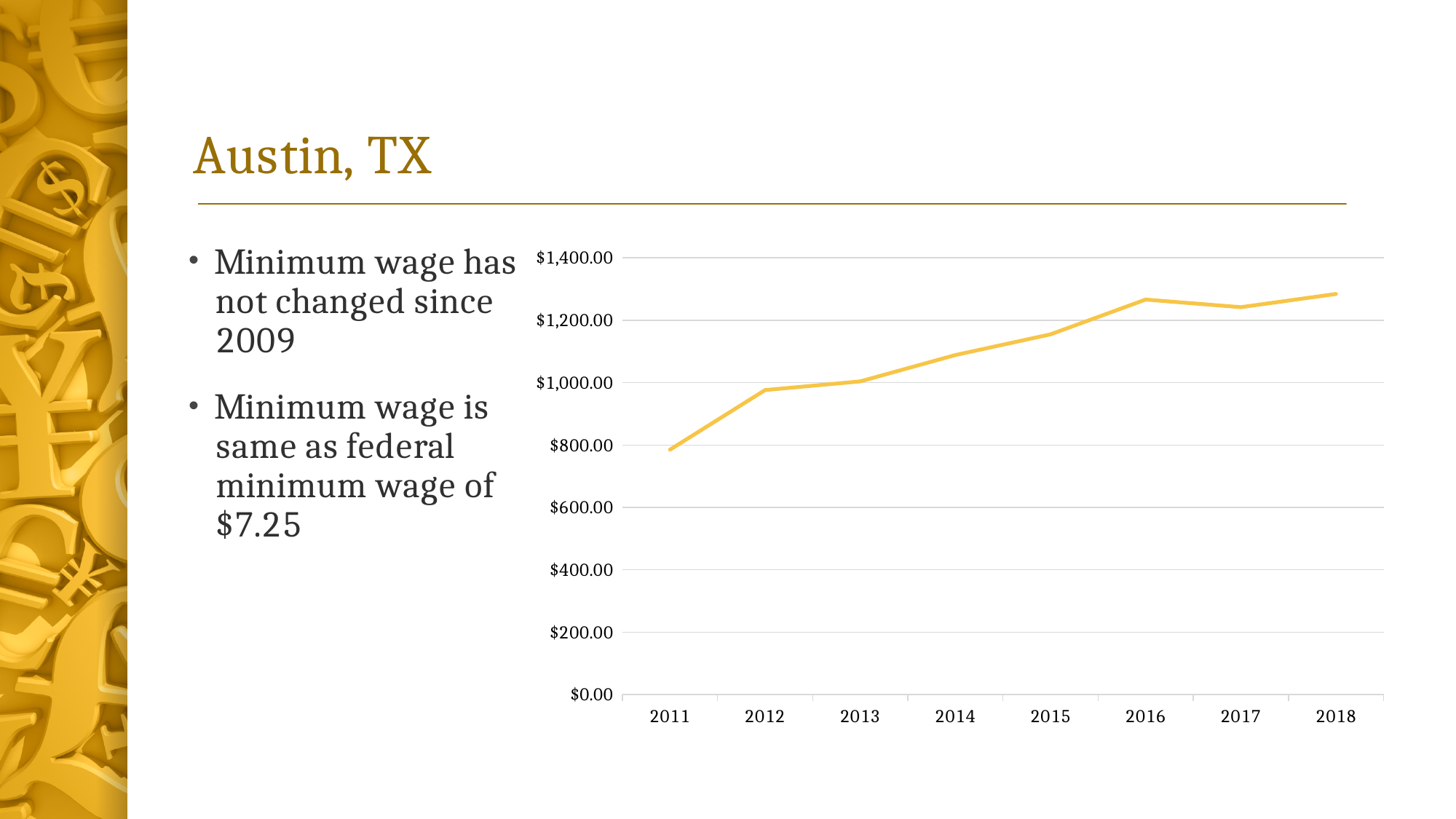

# Austin, TX
Minimum wage has not changed since 2009
Minimum wage is same as federal minimum wage of $7.25

### Chart

| Category |  |
|---|---|
| 2011 | 784.9166666666666 |
| 2012 | 975.9166666666666 |
| 2013 | 1003.75 |
| 2014 | 1088.1666666666667 |
| 2015 | 1154.4166666666667 |
| 2016 | 1265.9166666666667 |
| 2017 | 1241.5 |
| 2018 | 1283.8333333333333 |